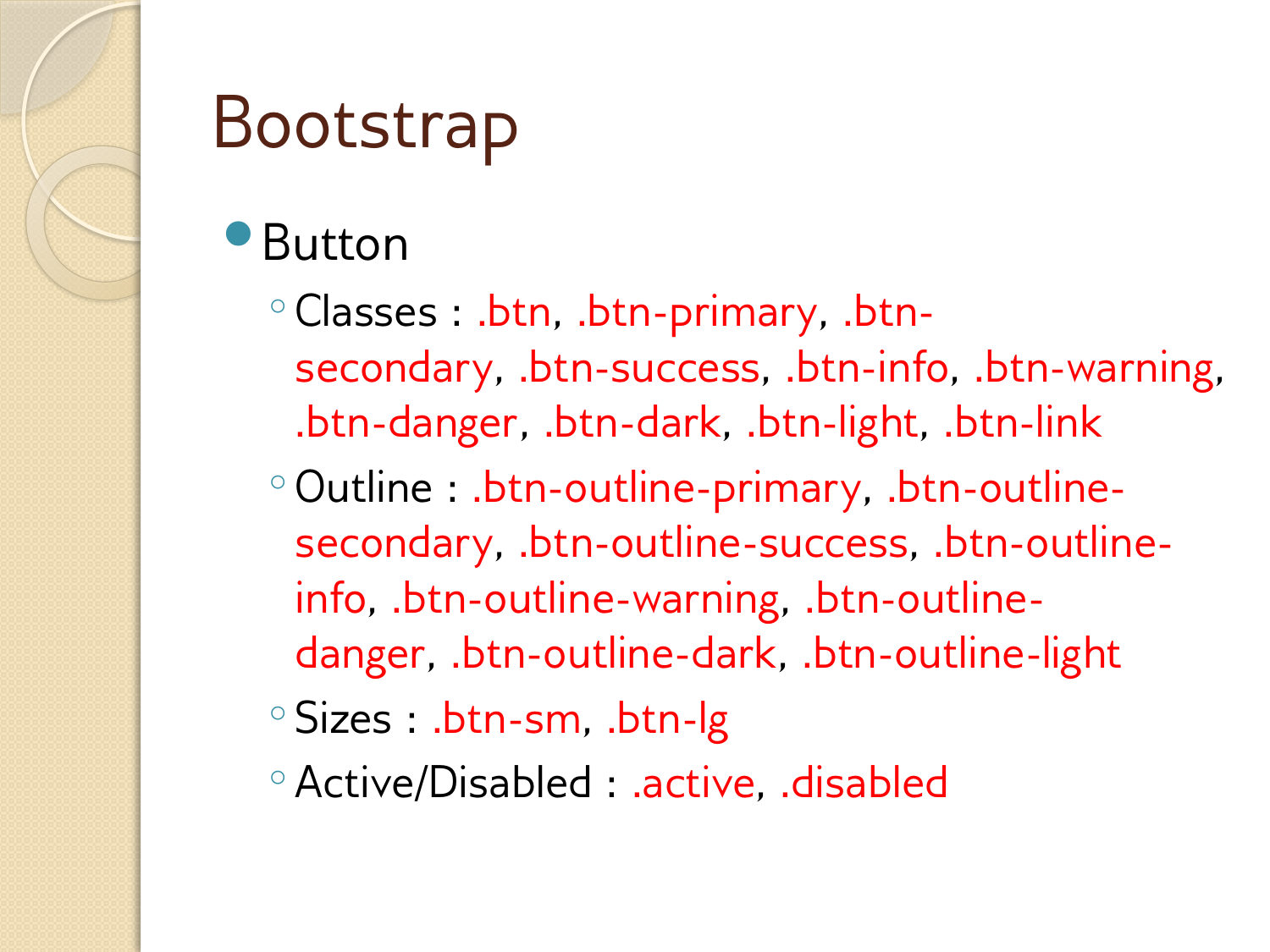

# Bootstrap
Button
Classes : .btn, .btn-primary, .btn-secondary, .btn-success, .btn-info, .btn-warning, .btn-danger, .btn-dark, .btn-light, .btn-link
Outline : .btn-outline-primary, .btn-outline-secondary, .btn-outline-success, .btn-outline-info, .btn-outline-warning, .btn-outline-danger, .btn-outline-dark, .btn-outline-light
Sizes : .btn-sm, .btn-lg
Active/Disabled : .active, .disabled